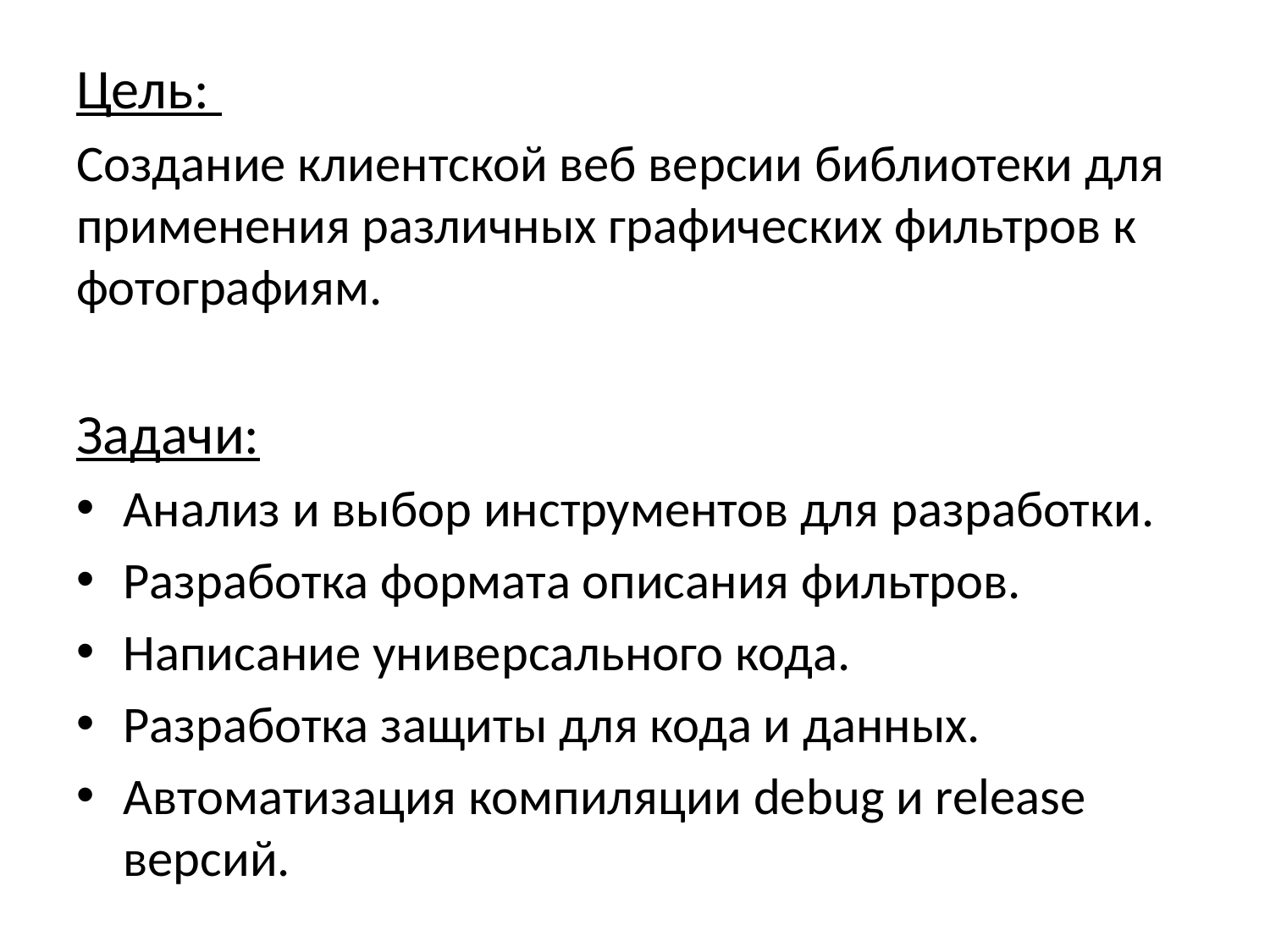

Цель:
Создание клиентской веб версии библиотеки для применения различных графических фильтров к фотографиям.

Задачи:
Анализ и выбор инструментов для разработки.
Разработка формата описания фильтров.
Написание универсального кода.
Разработка защиты для кода и данных.
Автоматизация компиляции debug и release версий.